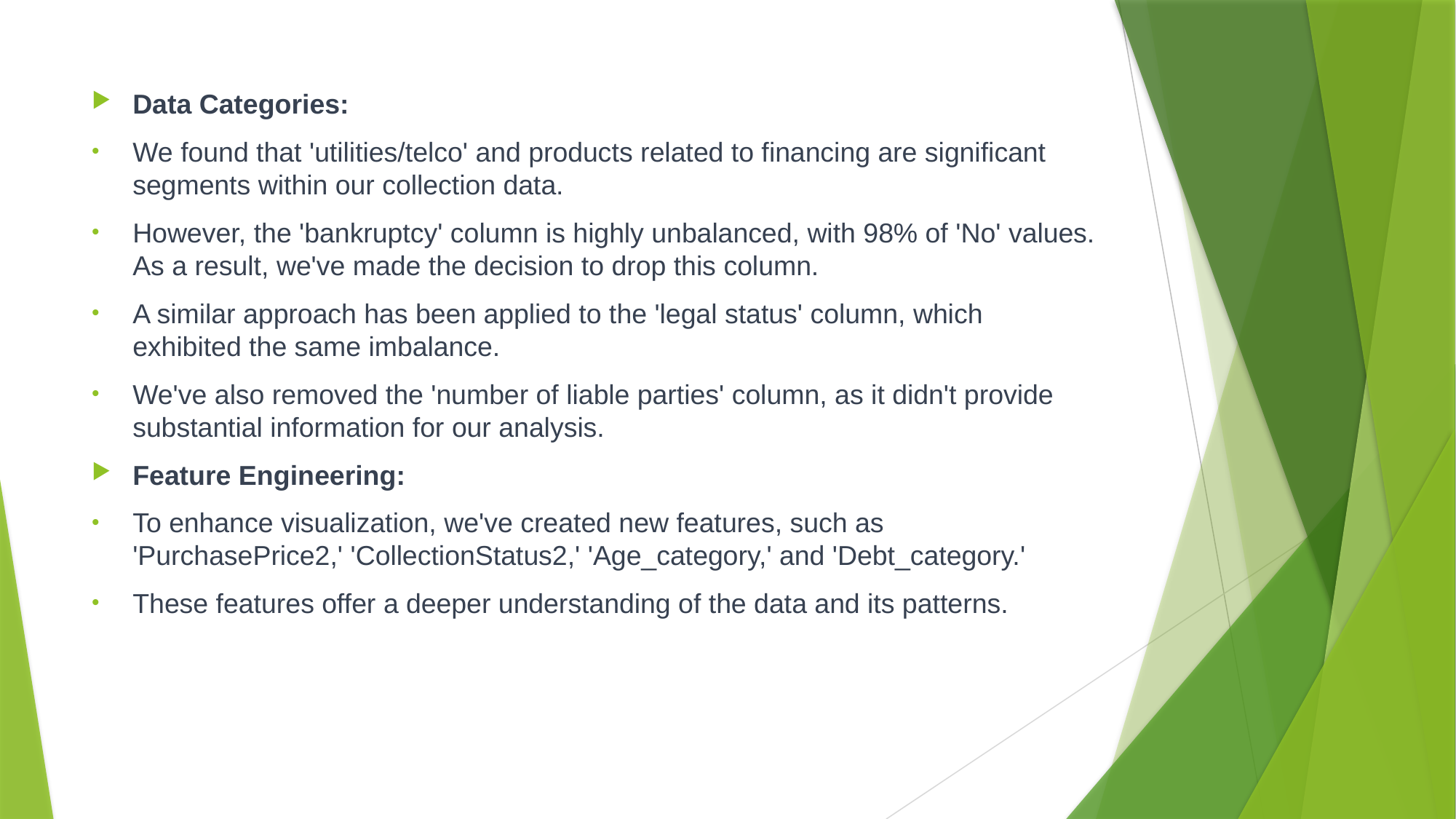

Data Categories:
We found that 'utilities/telco' and products related to financing are significant segments within our collection data.
However, the 'bankruptcy' column is highly unbalanced, with 98% of 'No' values. As a result, we've made the decision to drop this column.
A similar approach has been applied to the 'legal status' column, which exhibited the same imbalance.
We've also removed the 'number of liable parties' column, as it didn't provide substantial information for our analysis.
Feature Engineering:
To enhance visualization, we've created new features, such as 'PurchasePrice2,' 'CollectionStatus2,' 'Age_category,' and 'Debt_category.'
These features offer a deeper understanding of the data and its patterns.